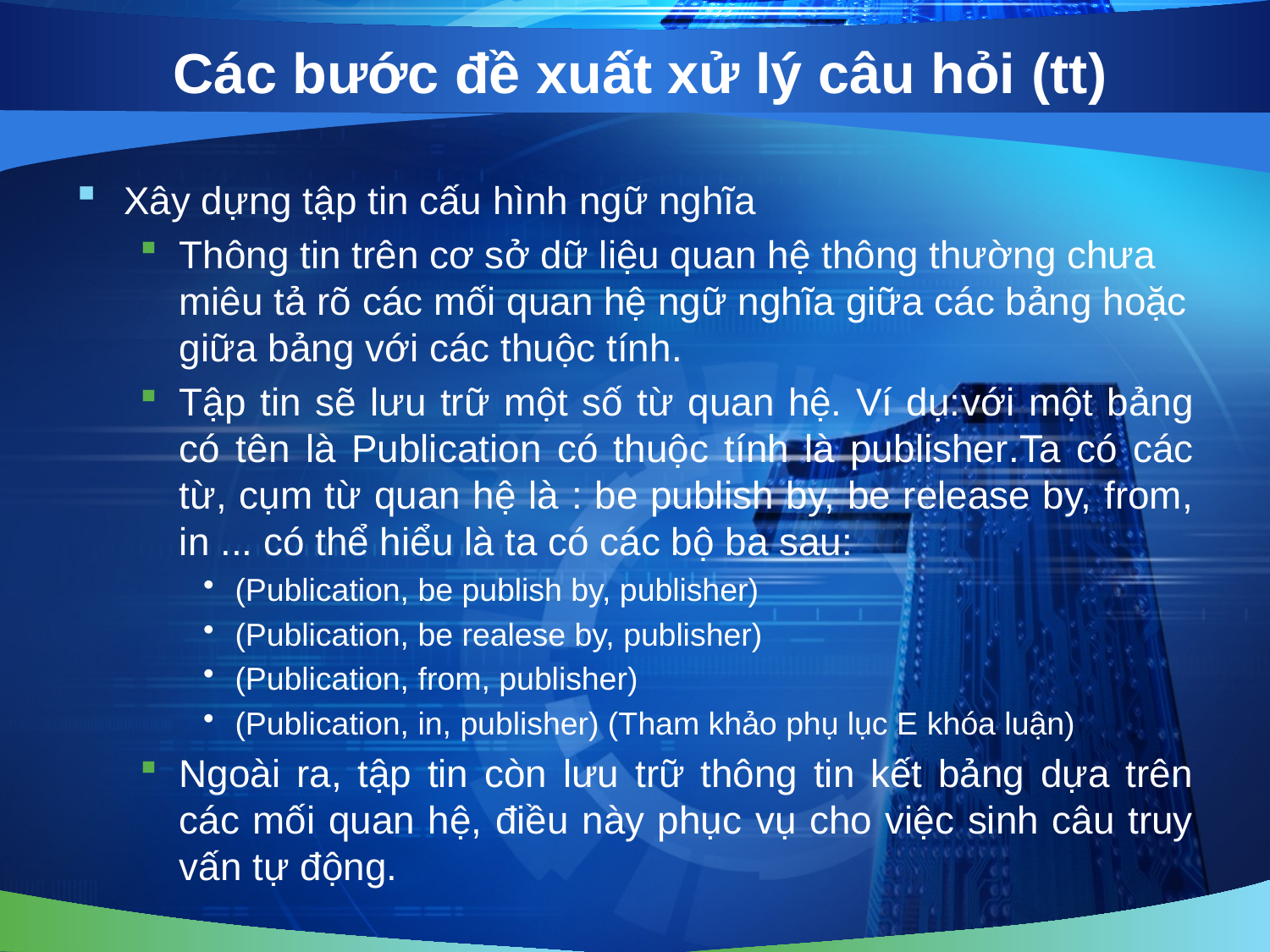

# Các bước đề xuất xử lý câu hỏi (tt)
Xây dựng tập tin cấu hình ngữ nghĩa
Thông tin trên cơ sở dữ liệu quan hệ thông thường chưa miêu tả rõ các mối quan hệ ngữ nghĩa giữa các bảng hoặc giữa bảng với các thuộc tính.
Tập tin sẽ lưu trữ một số từ quan hệ. Ví dụ:với một bảng có tên là Publication có thuộc tính là publisher.Ta có các từ, cụm từ quan hệ là : be publish by, be release by, from, in ... có thể hiểu là ta có các bộ ba sau:
(Publication, be publish by, publisher)
(Publication, be realese by, publisher)
(Publication, from, publisher)
(Publication, in, publisher) (Tham khảo phụ lục E khóa luận)
Ngoài ra, tập tin còn lưu trữ thông tin kết bảng dựa trên các mối quan hệ, điều này phục vụ cho việc sinh câu truy vấn tự động.